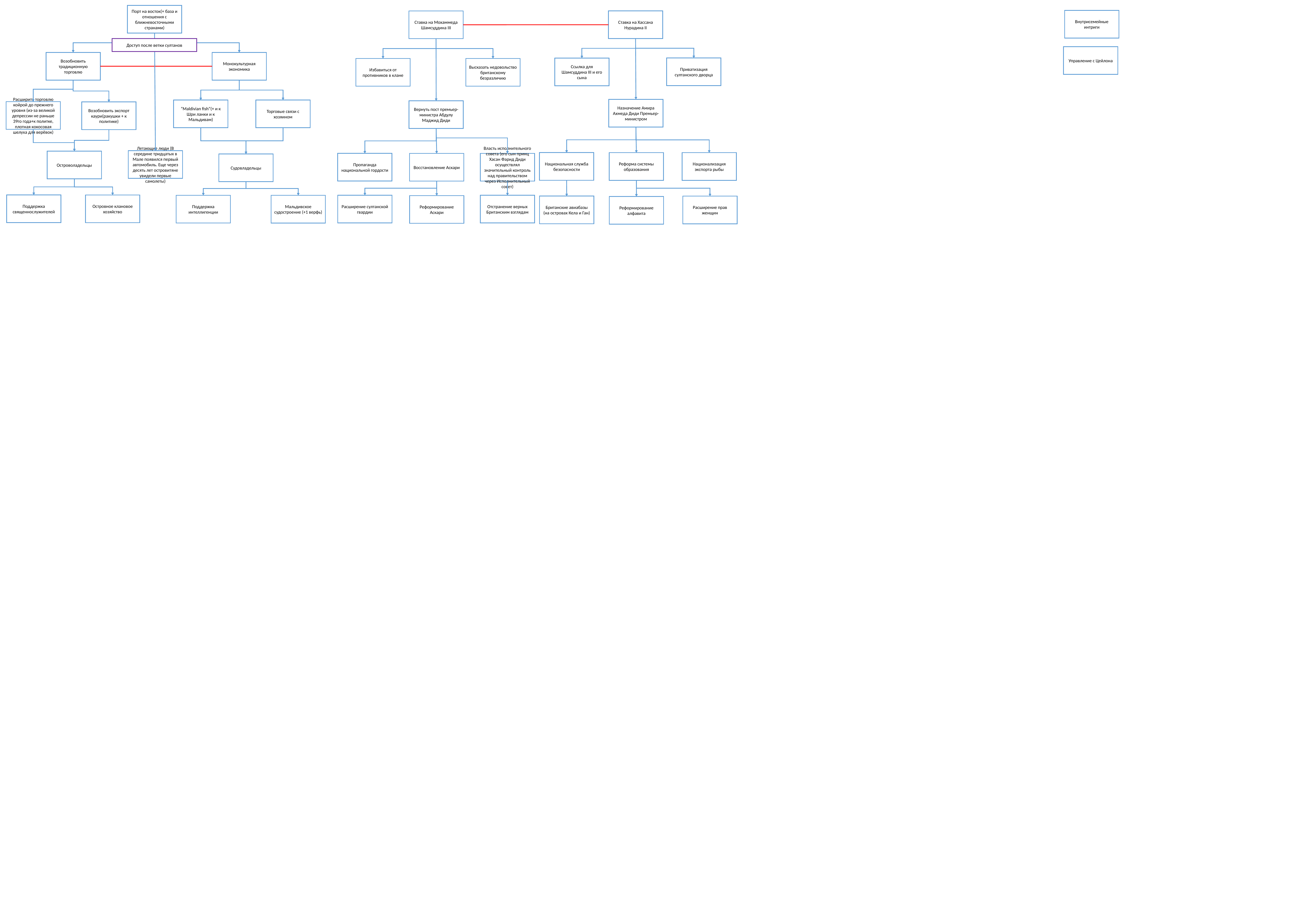

Порт на восток(+ база и отношения с ближневосточными странами)
Внутрисемейные интриги
Ставка на Хассана Нурадина II
Ставка на Мохаммеда Шамсуддина III
Доступ после ветки султанов
Управление с Цейлона
Монокультурная экономика
Возобновить традиционную торговлю
Приватизация султанского дворца
Ссылка для Шамсуддина III и его сына
Высказать недовольство британскому безразличию
Избавиться от противников в клане
Назначение Амира Ахмеда Диди Премьер-министром
Торговые связи с хозяином
“Maldivian fish“(+ и к Шри ланки и к Мальдивам)
Вернуть пост премьер-министра Абдулу Маджид Диди
Расширить торговлю койрой до прежнего уровня (из-за великой депрессии не раньше 39го года+к политке, плотная кокосовая шелуха для верёвок)
Возобновить экспорт каури(ракушки + к политике)
Летающие люди (В середине тридцатых в Мале появился первый автомобиль. Еще через десять лет островитяне увидели первые самолеты)
Островоладельцы
Национальная служба безопасности
Реформа системы образования
Национализация экспорта рыбы
Пропаганда национальной гордости
Восстановление Аскари
Власть исполнительного совета (его сын принц Хасан Фарид Диди осуществлял значительный контроль над правительством через Исполнительный совет)
Судовладельцы
Поддержка священнослужителей
Островное клановое хозяйство
Расширение султанской гвардии
Отстранение верных Британским взглядам
Поддержка интеллигенции
Мальдивское судостроение (+1 верфь)
Реформирование Аскари
Британские авиабазы (на островах Кела и Ган)
Расширение прав женщин
Реформирование алфавита